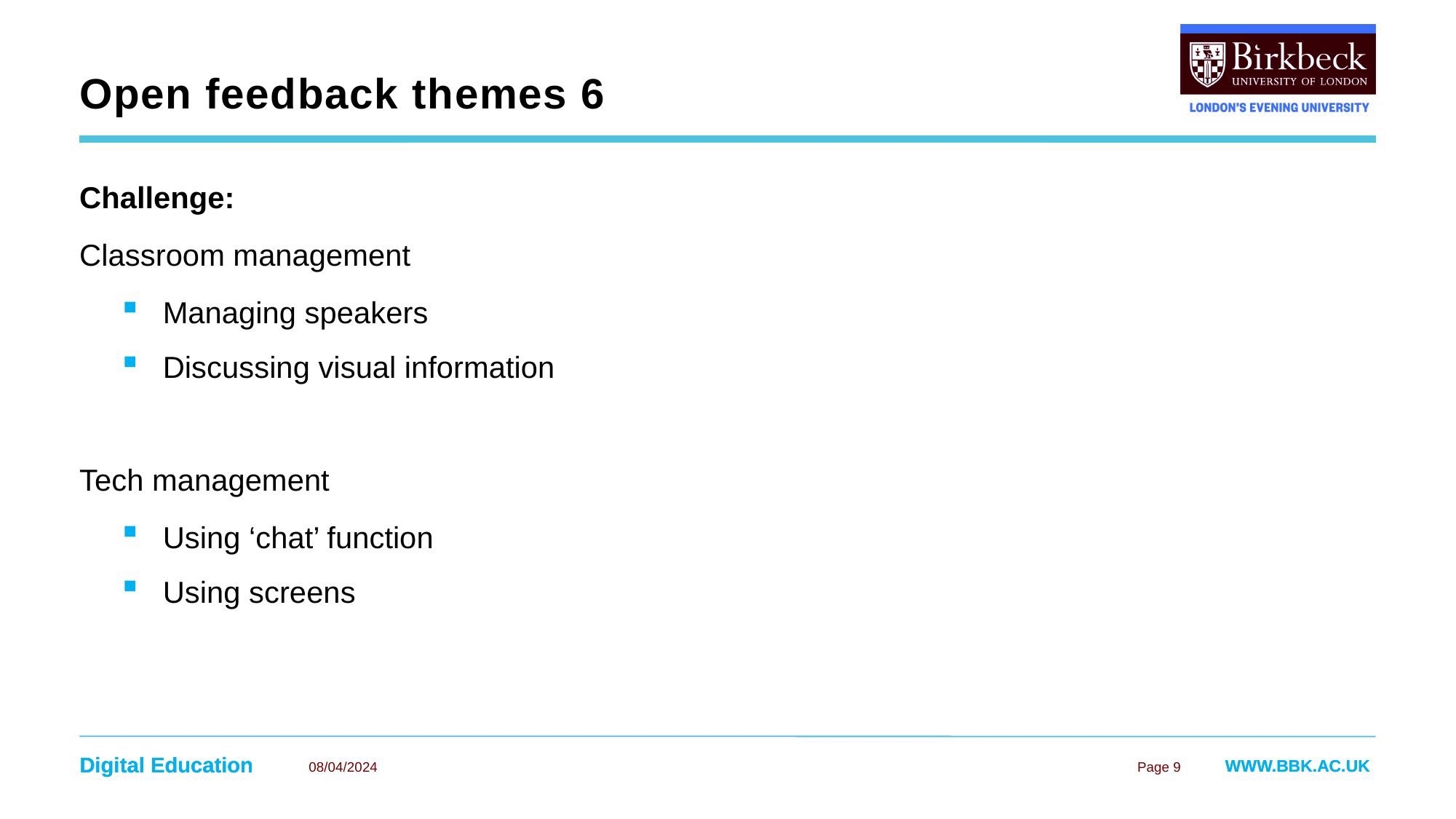

Open feedback themes 6

Challenge:
Classroom management
Managing speakers
Discussing visual information

Tech management
Using ‘chat’ function
Using screens
08/04/2024
 Page 9